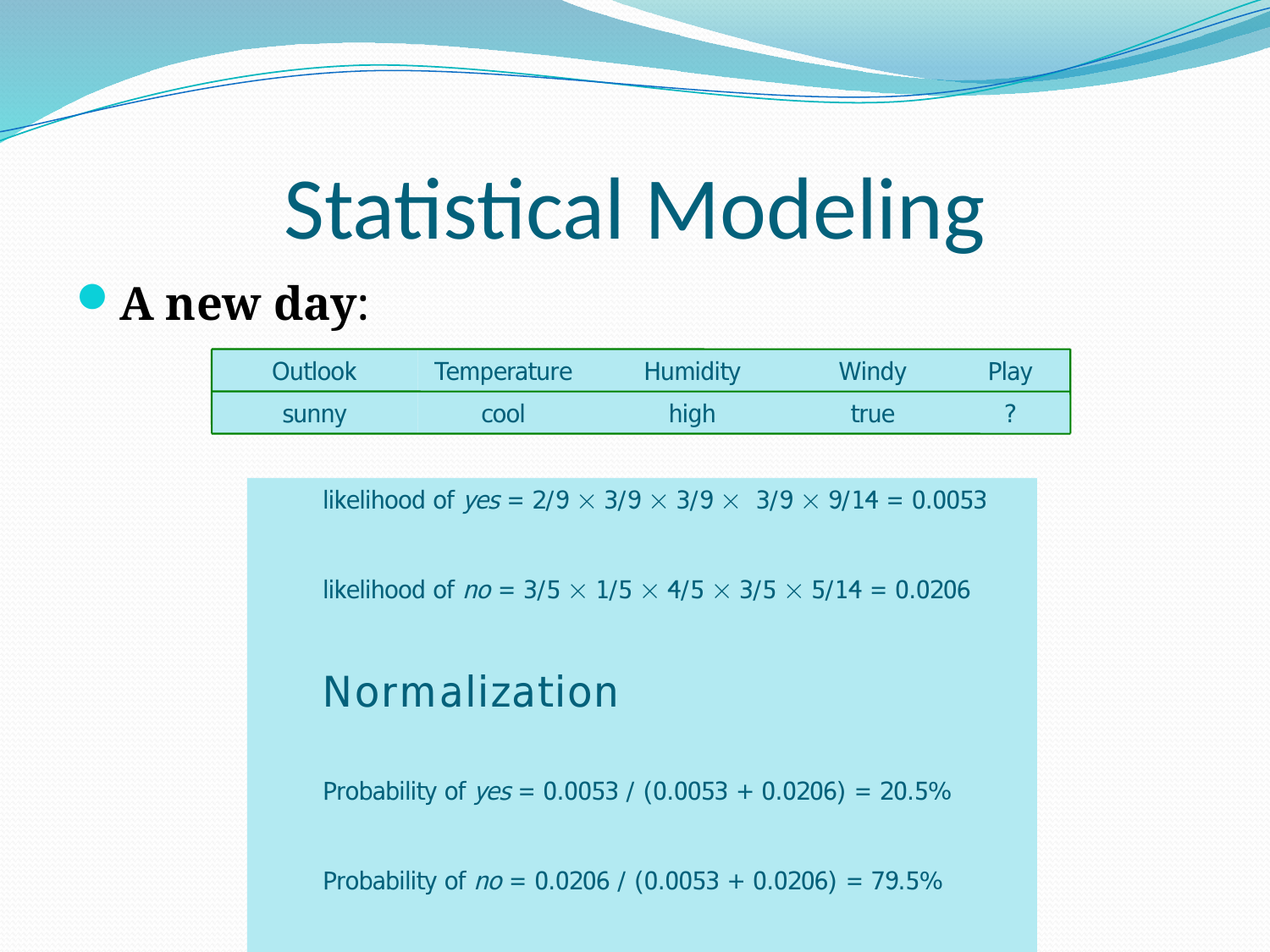

Statistical Modeling
A new day:
Outlook

Temperature
Humidity
Windy
Play

sunny

cool
high
true
?

likelihood of yes = 2/9 × 3/9 × 3/9 ×  3/9 × 9/14 = 0.0053

likelihood of no = 3/5 × 1/5 × 4/5 × 3/5 × 5/14 = 0.0206

Normalization

Probability of yes = 0.0053 / (0.0053 + 0.0206) = 20.5%

Probability of no = 0.0206 / (0.0053 + 0.0206) = 79.5%